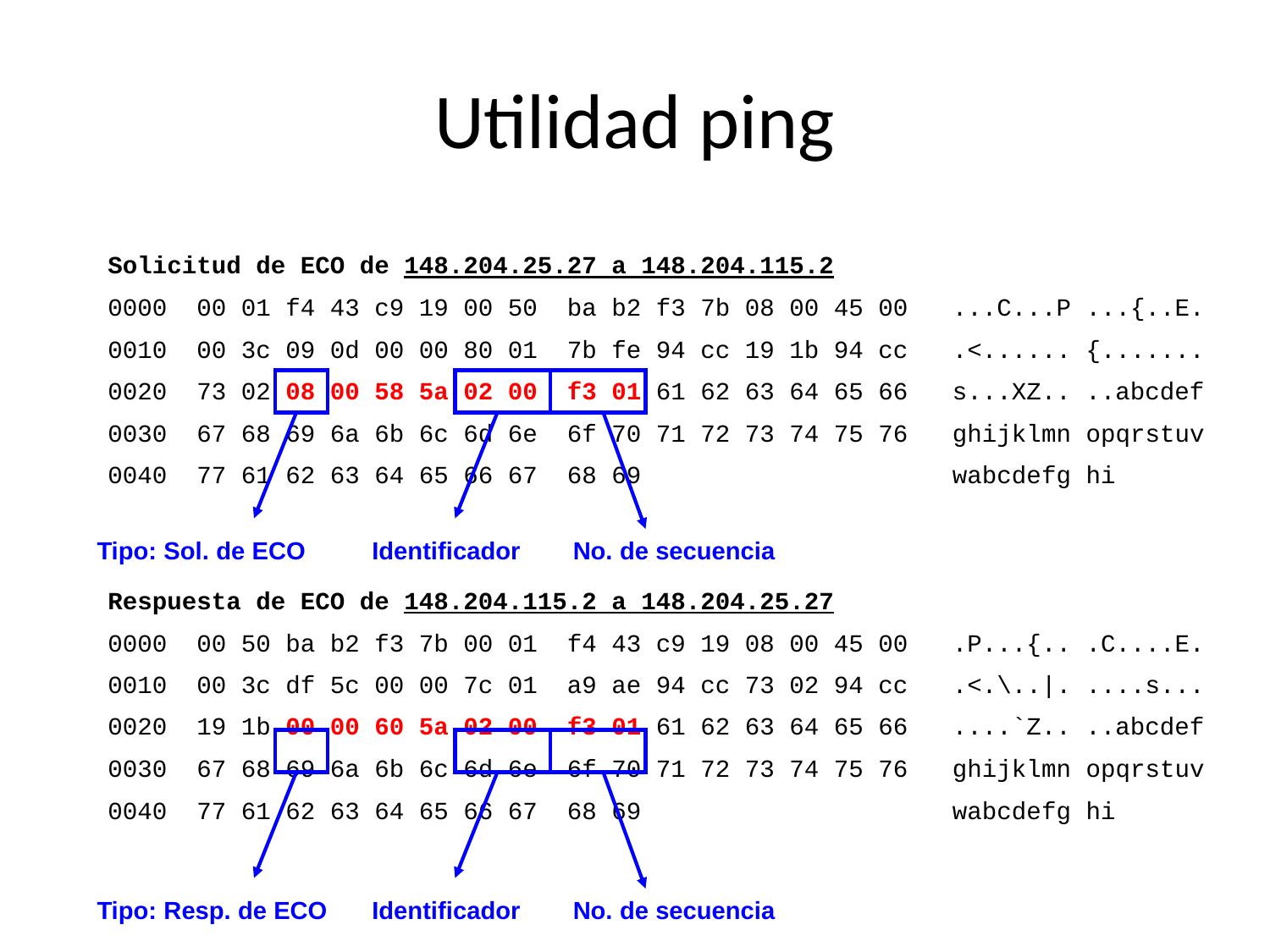

# Utilidad ping
Solicitud de ECO de 148.204.25.27 a 148.204.115.2
0000  00 01 f4 43 c9 19 00 50  ba b2 f3 7b 08 00 45 00   ...C...P ...{..E.
0010  00 3c 09 0d 00 00 80 01  7b fe 94 cc 19 1b 94 cc   .<...... {.......
0020  73 02 08 00 58 5a 02 00  f3 01 61 62 63 64 65 66   s...XZ.. ..abcdef
0030  67 68 69 6a 6b 6c 6d 6e  6f 70 71 72 73 74 75 76   ghijklmn opqrstuv
0040  77 61 62 63 64 65 66 67  68 69                     wabcdefg hi

Respuesta de ECO de 148.204.115.2 a 148.204.25.27
0000  00 50 ba b2 f3 7b 00 01  f4 43 c9 19 08 00 45 00   .P...{.. .C....E.
0010  00 3c df 5c 00 00 7c 01  a9 ae 94 cc 73 02 94 cc   .<.\..|. ....s...
0020  19 1b 00 00 60 5a 02 00  f3 01 61 62 63 64 65 66   ....`Z.. ..abcdef
0030  67 68 69 6a 6b 6c 6d 6e  6f 70 71 72 73 74 75 76   ghijklmn opqrstuv
0040  77 61 62 63 64 65 66 67  68 69                     wabcdefg hi

Tipo: Sol. de ECO
Identificador
No. de secuencia

Tipo: Resp. de ECO
Identificador
No. de secuencia